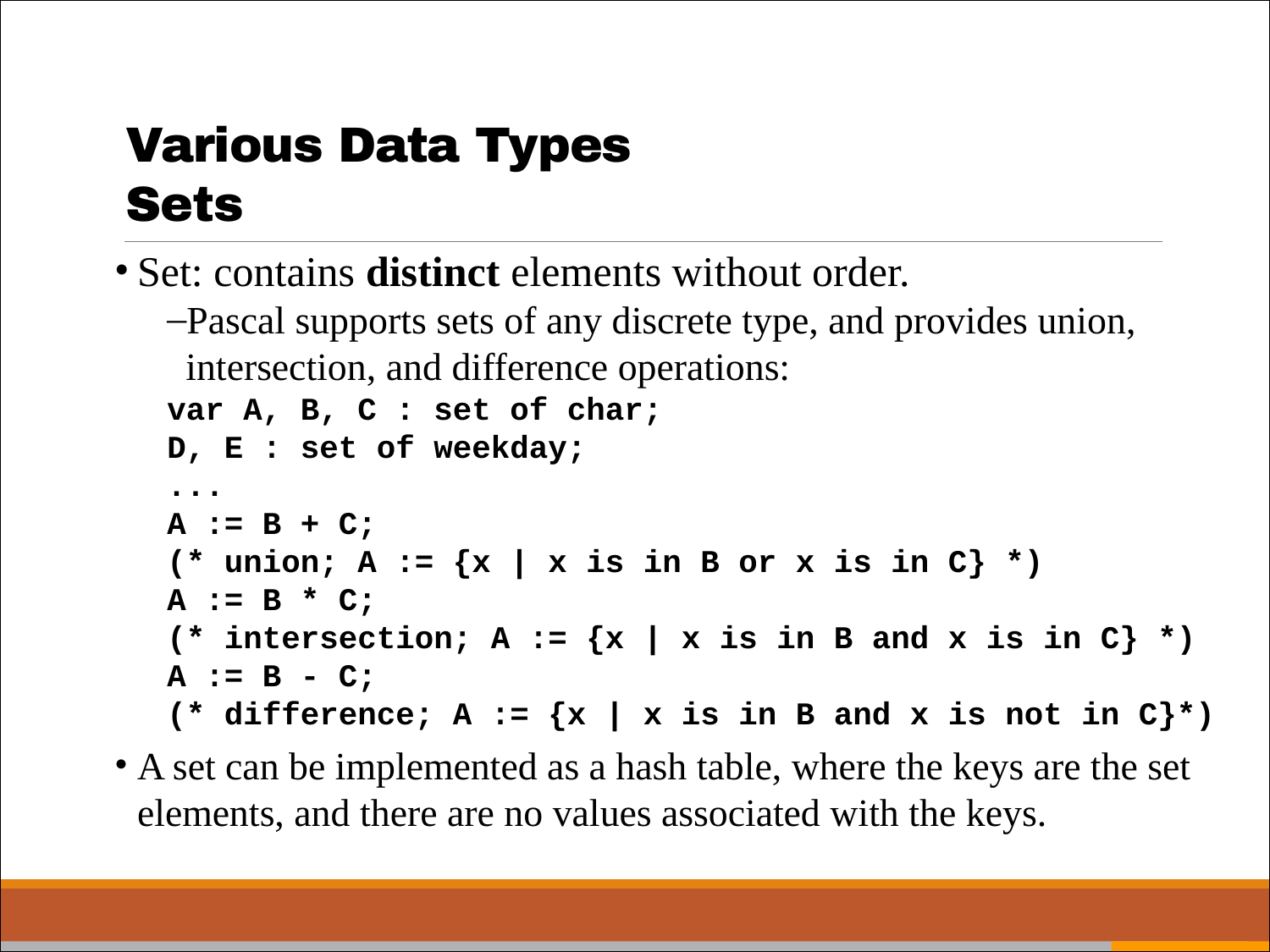

# Various Data Types Sets
Set: contains distinct elements without order.
Pascal supports sets of any discrete type, and provides union, intersection, and difference operations:
var A, B, C : set of char;
D, E : set of weekday;
...
A := B + C;
(* union; A := {x | x is in B or x is in C} *)
A := B * C;
(* intersection; A := {x | x is in B and x is in C} *)
A := B - C;
(* difference; A := {x | x is in B and x is not in C}*)
A set can be implemented as a hash table, where the keys are the set elements, and there are no values associated with the keys.